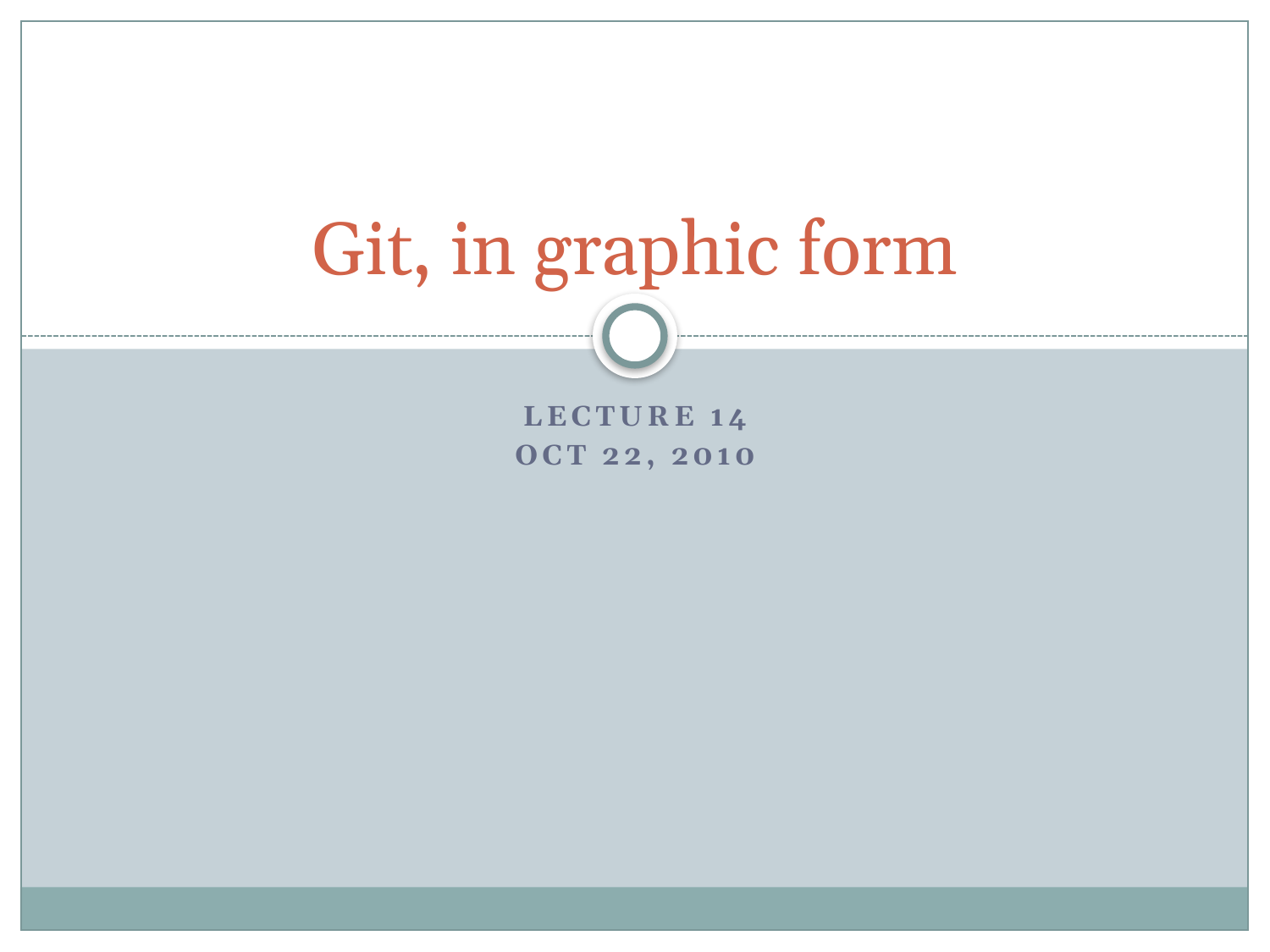

# Git, in graphic form
Lecture 14
Oct 22, 2010